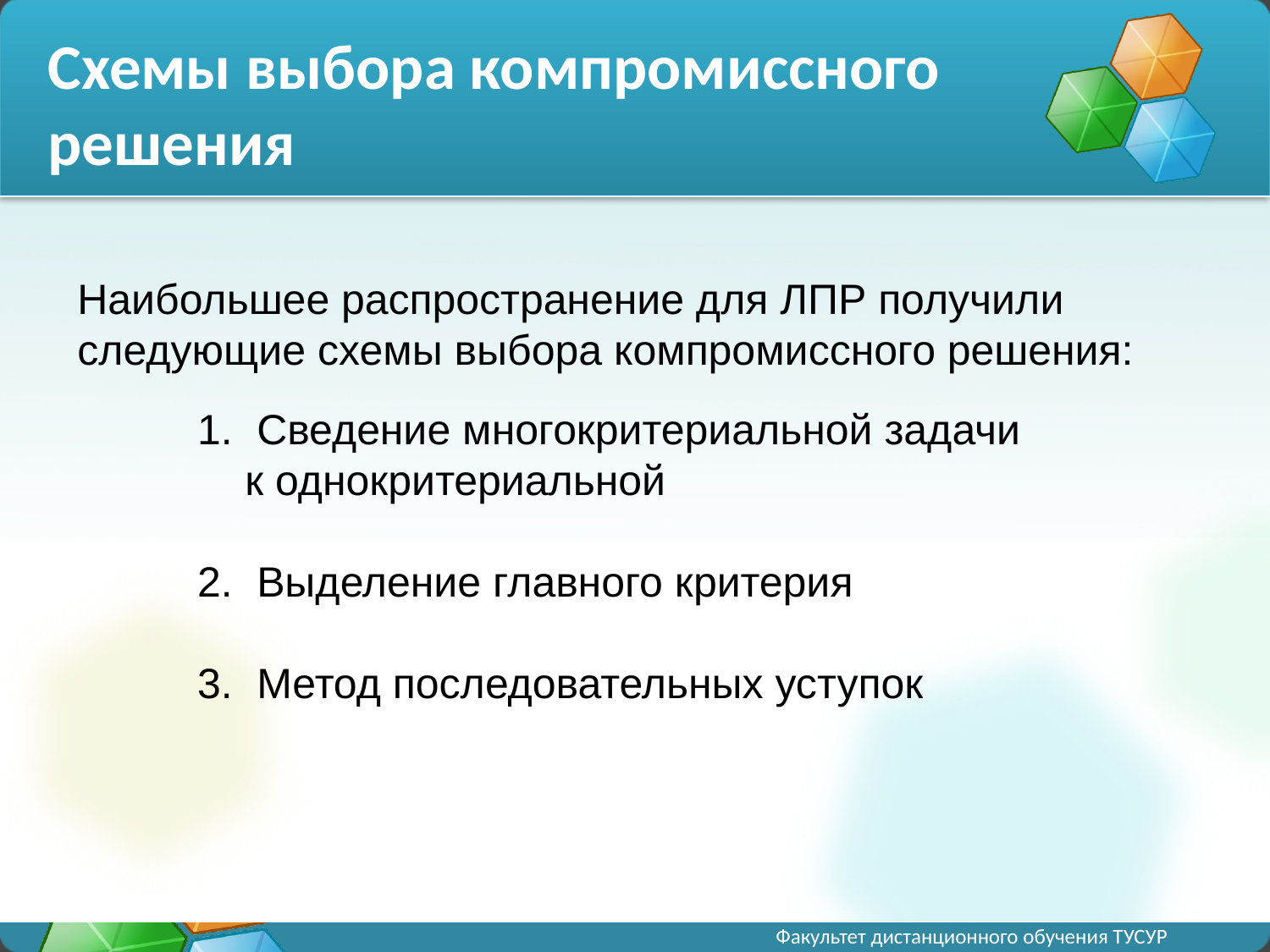

# Схемы выбора компромиссного решения
Наибольшее распространение для ЛПР получили следующие схемы выбора компромиссного решения:
 Сведение многокритериальной задачи   к однокритериальной

 Выделение главного критерия

 Метод последовательных уступок